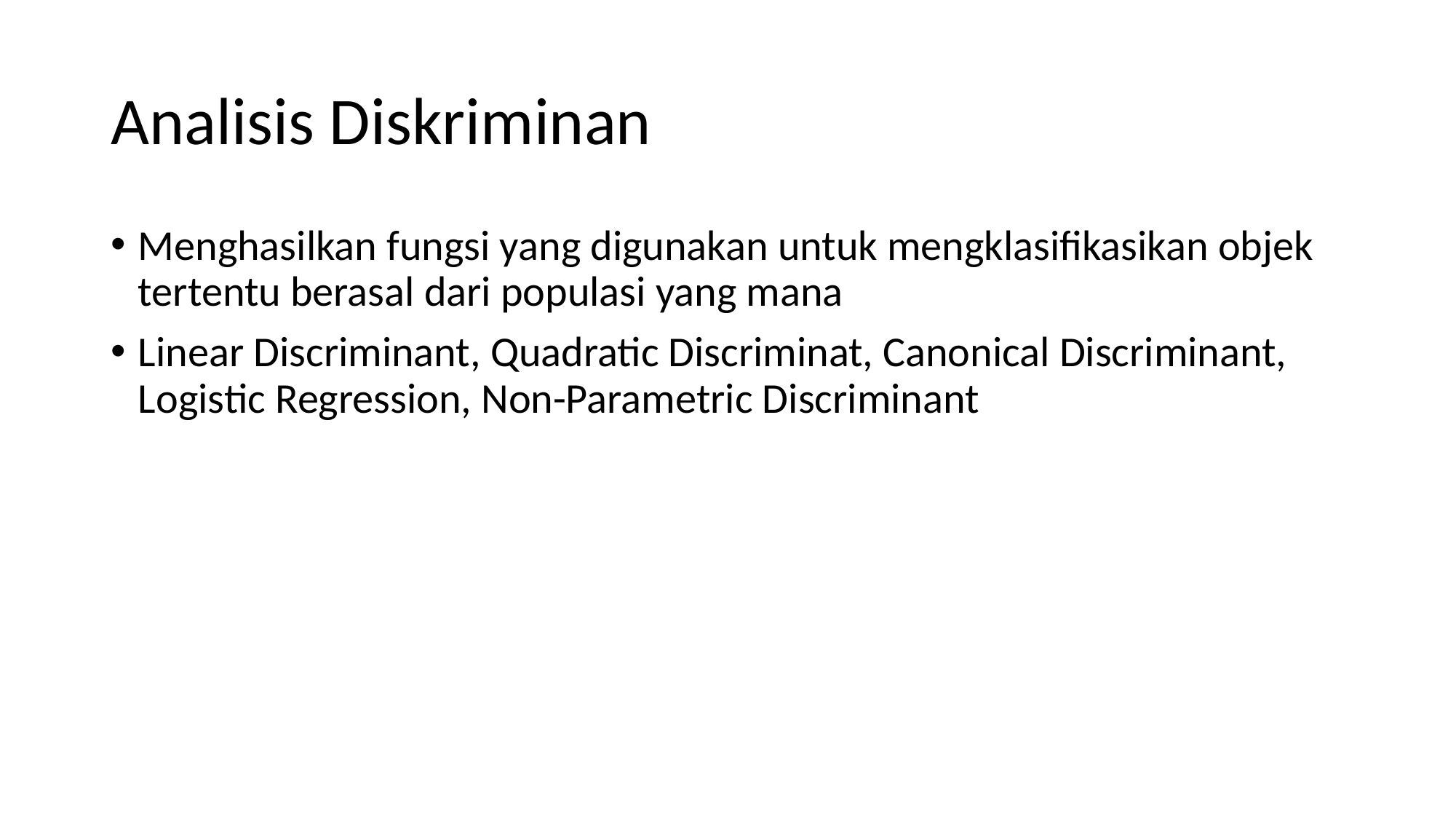

# Analisis Diskriminan
Menghasilkan fungsi yang digunakan untuk mengklasifikasikan objek tertentu berasal dari populasi yang mana
Linear Discriminant, Quadratic Discriminat, Canonical Discriminant, Logistic Regression, Non-Parametric Discriminant